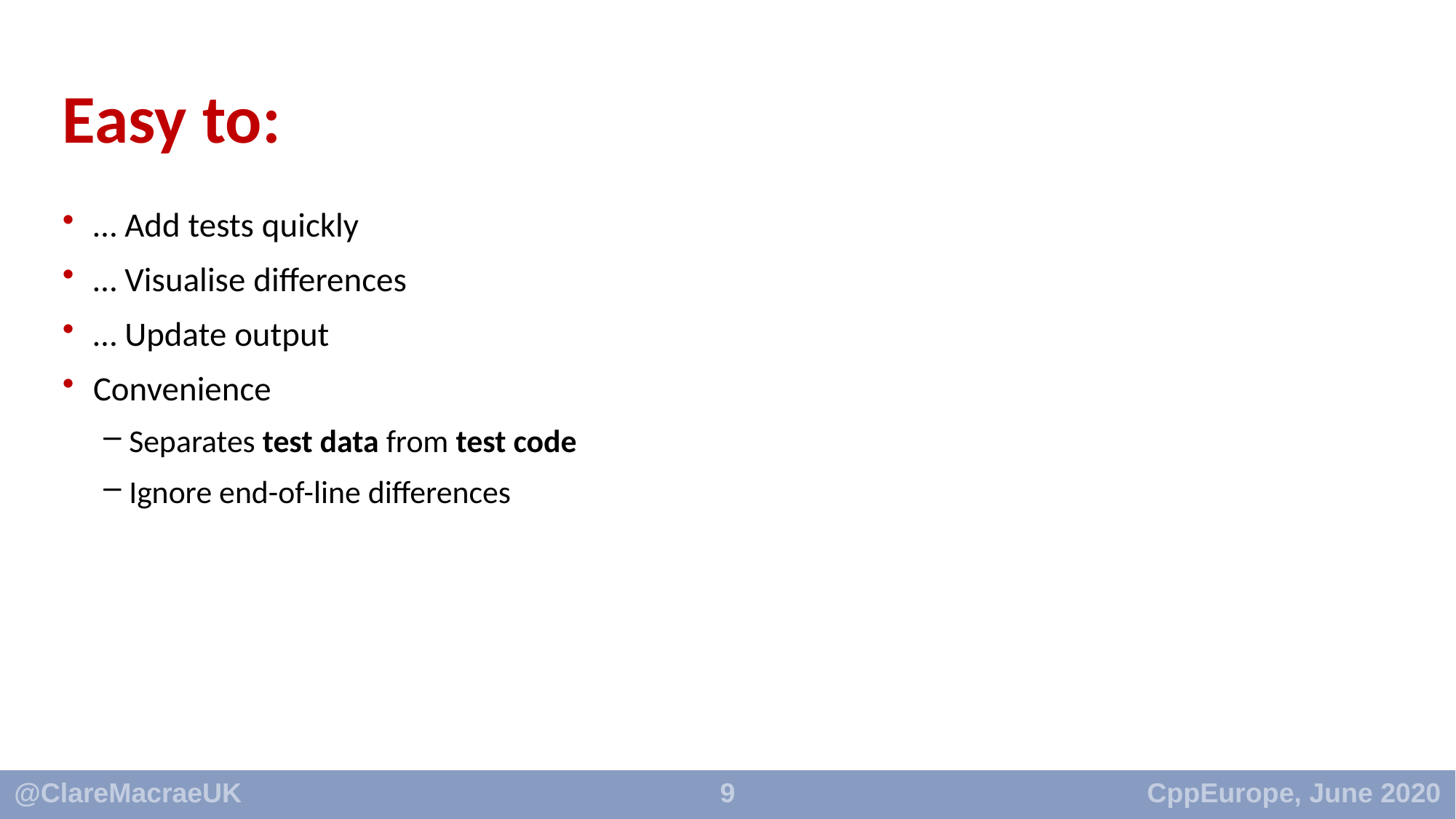

# Easy to:
… Add tests quickly
… Visualise differences
… Update output
Convenience
Separates test data from test code
Ignore end-of-line differences